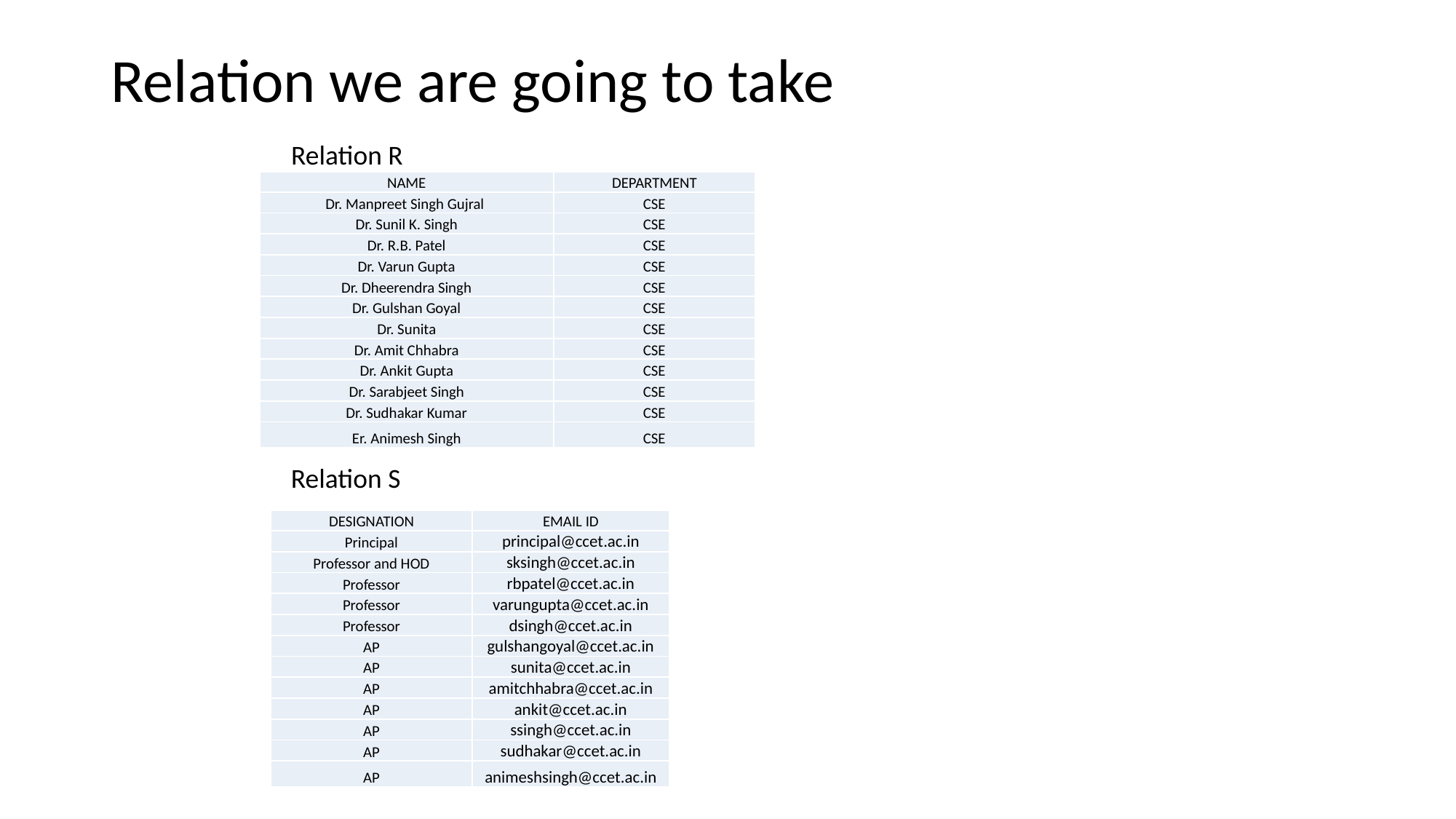

# Relation we are going to take
Relation R
| NAME | DEPARTMENT |
| --- | --- |
| Dr. Manpreet Singh Gujral | CSE |
| Dr. Sunil K. Singh | CSE |
| Dr. R.B. Patel | CSE |
| Dr. Varun Gupta | CSE |
| Dr. Dheerendra Singh | CSE |
| Dr. Gulshan Goyal | CSE |
| Dr. Sunita | CSE |
| Dr. Amit Chhabra | CSE |
| Dr. Ankit Gupta | CSE |
| Dr. Sarabjeet Singh | CSE |
| Dr. Sudhakar Kumar | CSE |
| Er. Animesh Singh | CSE |
Relation S
| DESIGNATION | EMAIL ID |
| --- | --- |
| Principal | principal@ccet.ac.in |
| Professor and HOD | sksingh@ccet.ac.in |
| Professor | rbpatel@ccet.ac.in |
| Professor | varungupta@ccet.ac.in |
| Professor | dsingh@ccet.ac.in |
| AP | gulshangoyal@ccet.ac.in |
| AP | sunita@ccet.ac.in |
| AP | amitchhabra@ccet.ac.in |
| AP | ankit@ccet.ac.in |
| AP | ssingh@ccet.ac.in |
| AP | sudhakar@ccet.ac.in |
| AP | animeshsingh@ccet.ac.in |